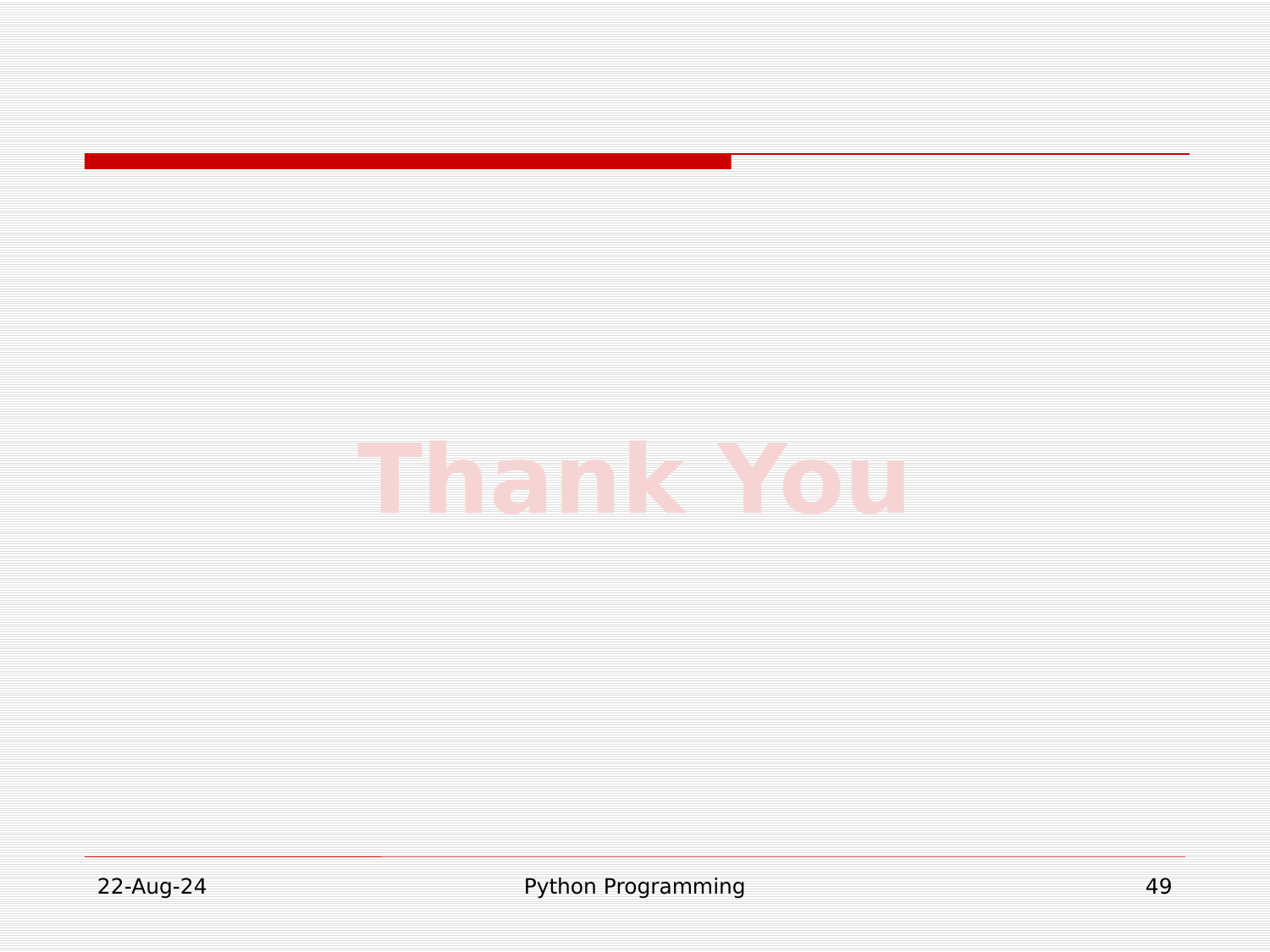

#

Thank You
22-Aug-24
Python Programming
49